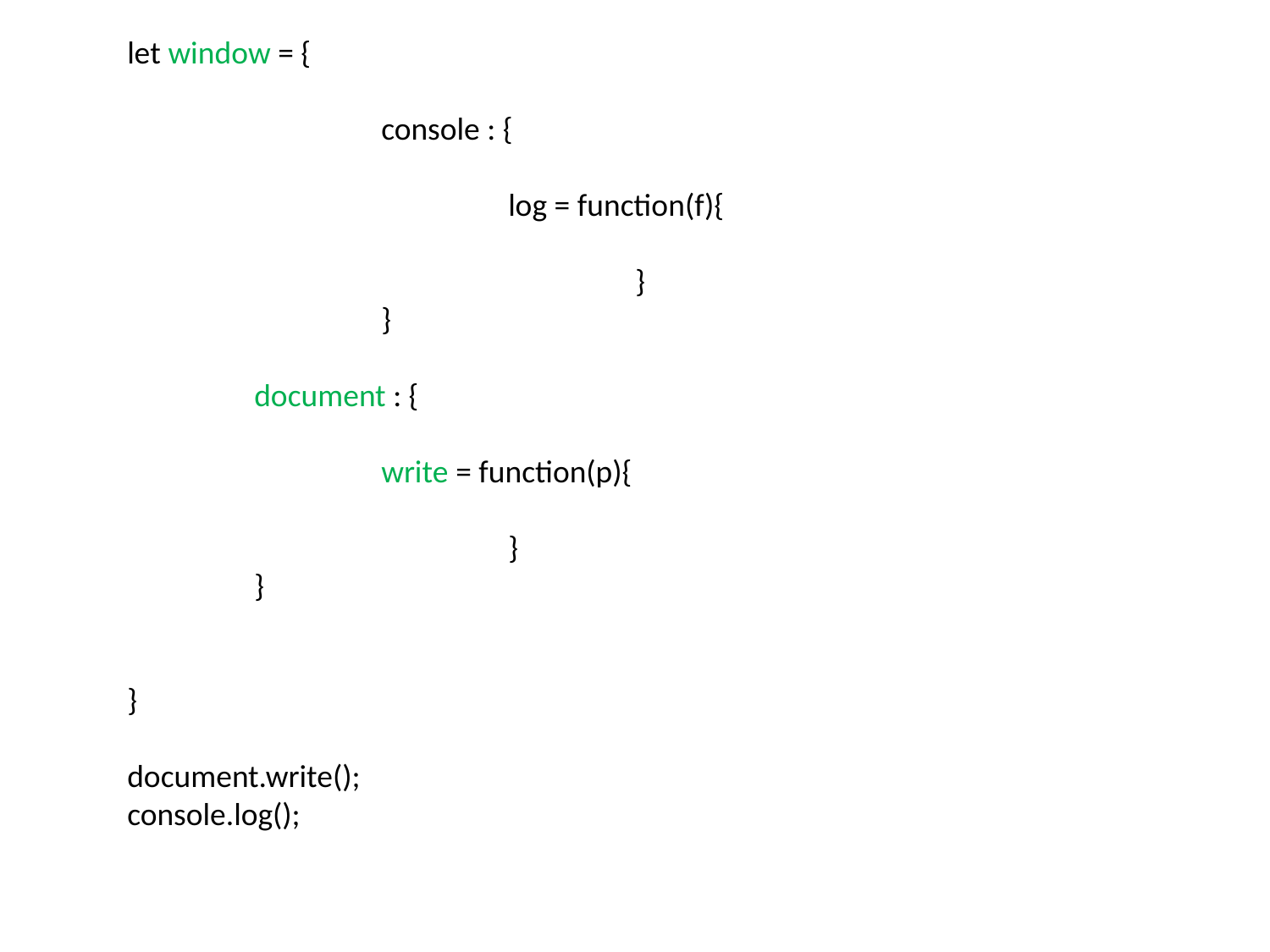

let window = {

		console : {

			log = function(f){

				}
		}

	document : {

		write = function(p){

			}
	}

}

document.write();
console.log();